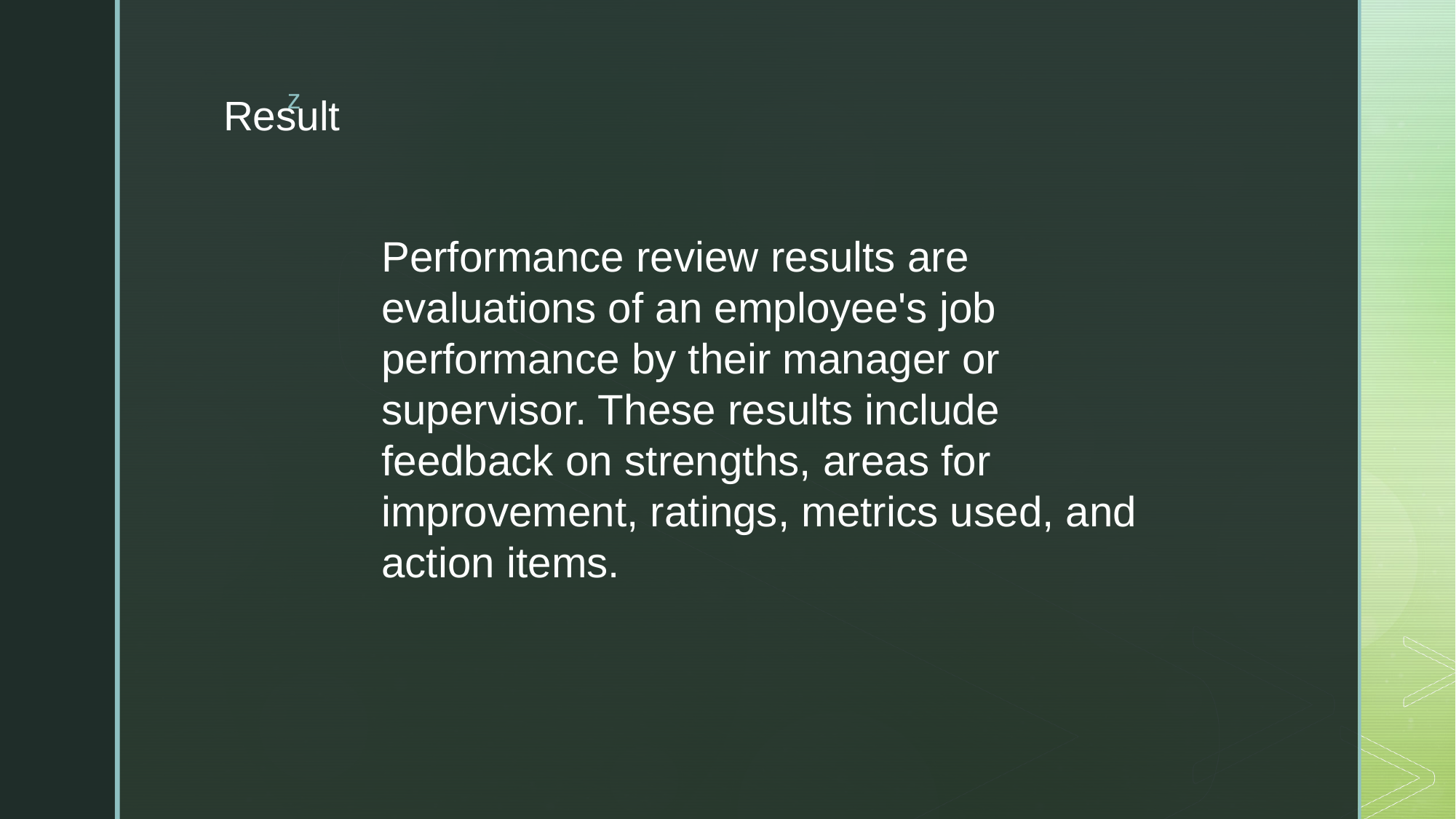

# Result
Performance review results are evaluations of an employee's job performance by their manager or supervisor. These results include feedback on strengths, areas for improvement, ratings, metrics used, and action items.